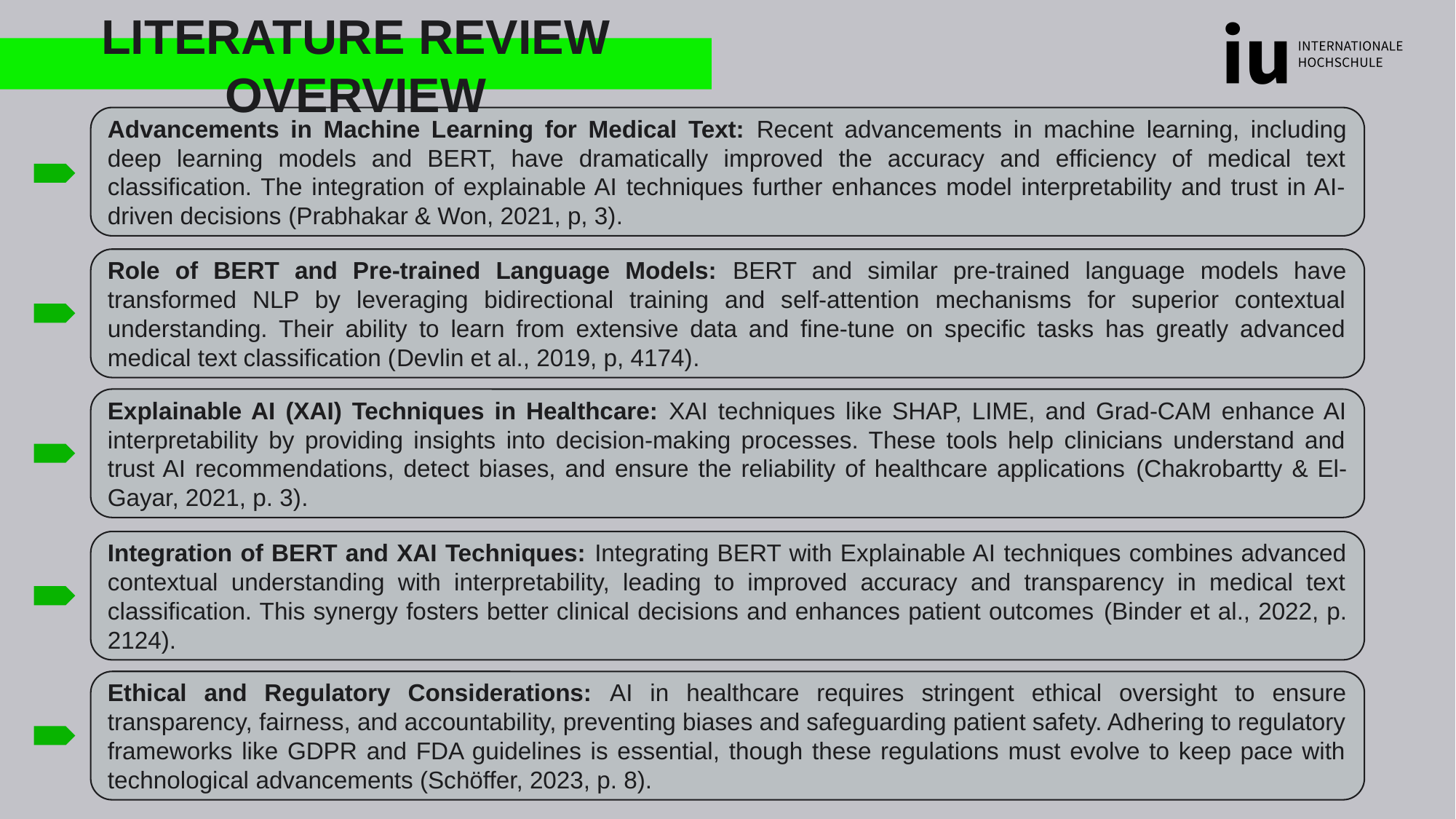

LITERATURE REVIEW OVERVIEW
Advancements in Machine Learning for Medical Text: Recent advancements in machine learning, including deep learning models and BERT, have dramatically improved the accuracy and efficiency of medical text classification. The integration of explainable AI techniques further enhances model interpretability and trust in AI-driven decisions (Prabhakar & Won, 2021, p, 3).

Role of BERT and Pre-trained Language Models: BERT and similar pre-trained language models have transformed NLP by leveraging bidirectional training and self-attention mechanisms for superior contextual understanding. Their ability to learn from extensive data and fine-tune on specific tasks has greatly advanced medical text classification (Devlin et al., 2019, p, 4174).

Explainable AI (XAI) Techniques in Healthcare: XAI techniques like SHAP, LIME, and Grad-CAM enhance AI interpretability by providing insights into decision-making processes. These tools help clinicians understand and trust AI recommendations, detect biases, and ensure the reliability of healthcare applications (Chakrobartty & El-Gayar, 2021, p. 3).

Integration of BERT and XAI Techniques: Integrating BERT with Explainable AI techniques combines advanced contextual understanding with interpretability, leading to improved accuracy and transparency in medical text classification. This synergy fosters better clinical decisions and enhances patient outcomes (Binder et al., 2022, p. 2124).

Ethical and Regulatory Considerations: AI in healthcare requires stringent ethical oversight to ensure transparency, fairness, and accountability, preventing biases and safeguarding patient safety. Adhering to regulatory frameworks like GDPR and FDA guidelines is essential, though these regulations must evolve to keep pace with technological advancements (Schöffer, 2023, p. 8).